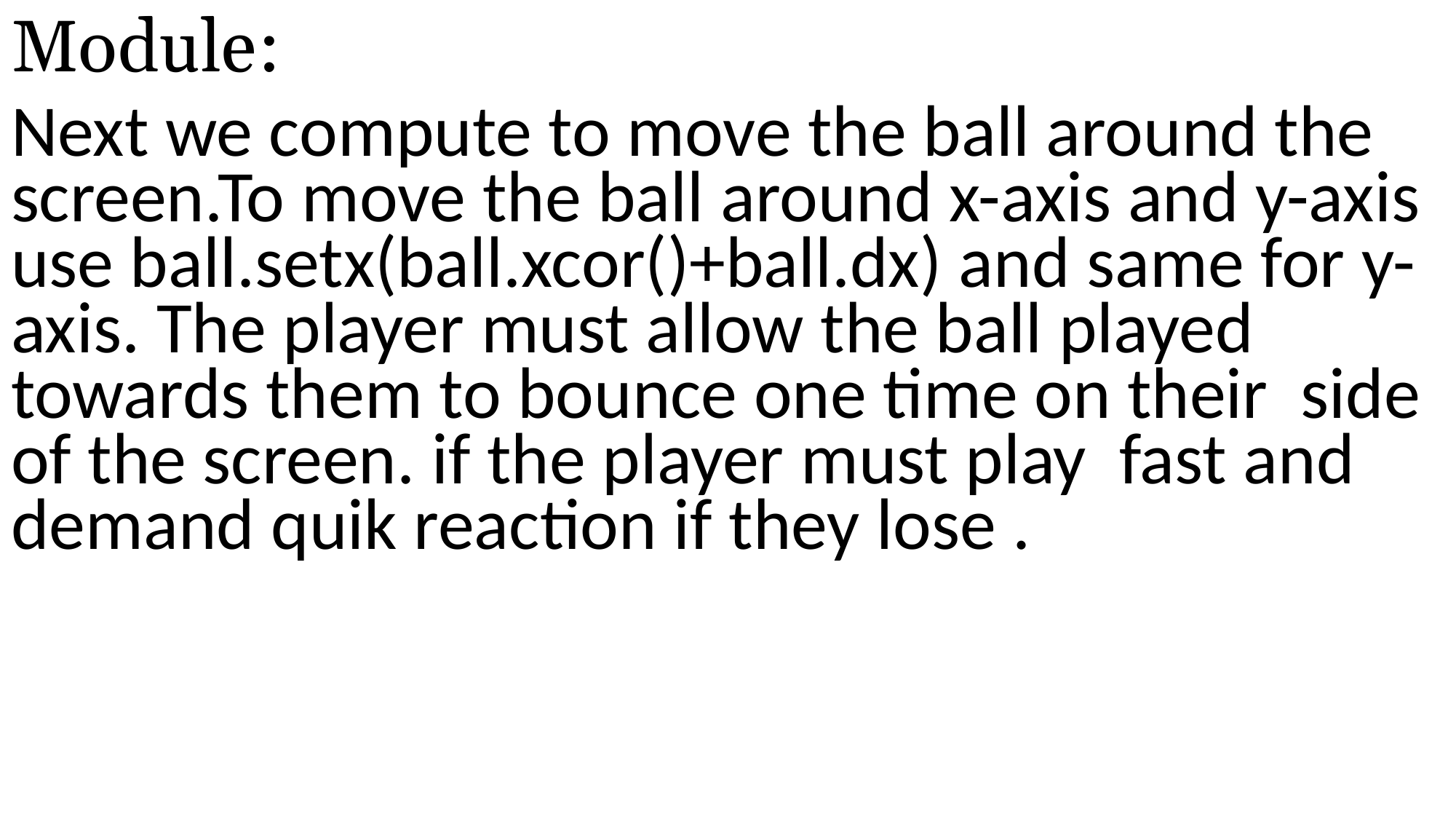

Module:
Next we compute to move the ball around the screen.To move the ball around x-axis and y-axis use ball.setx(ball.xcor()+ball.dx) and same for y-axis. The player must allow the ball played towards them to bounce one time on their  side  of the screen. if the player must play  fast and demand quik reaction if they lose .